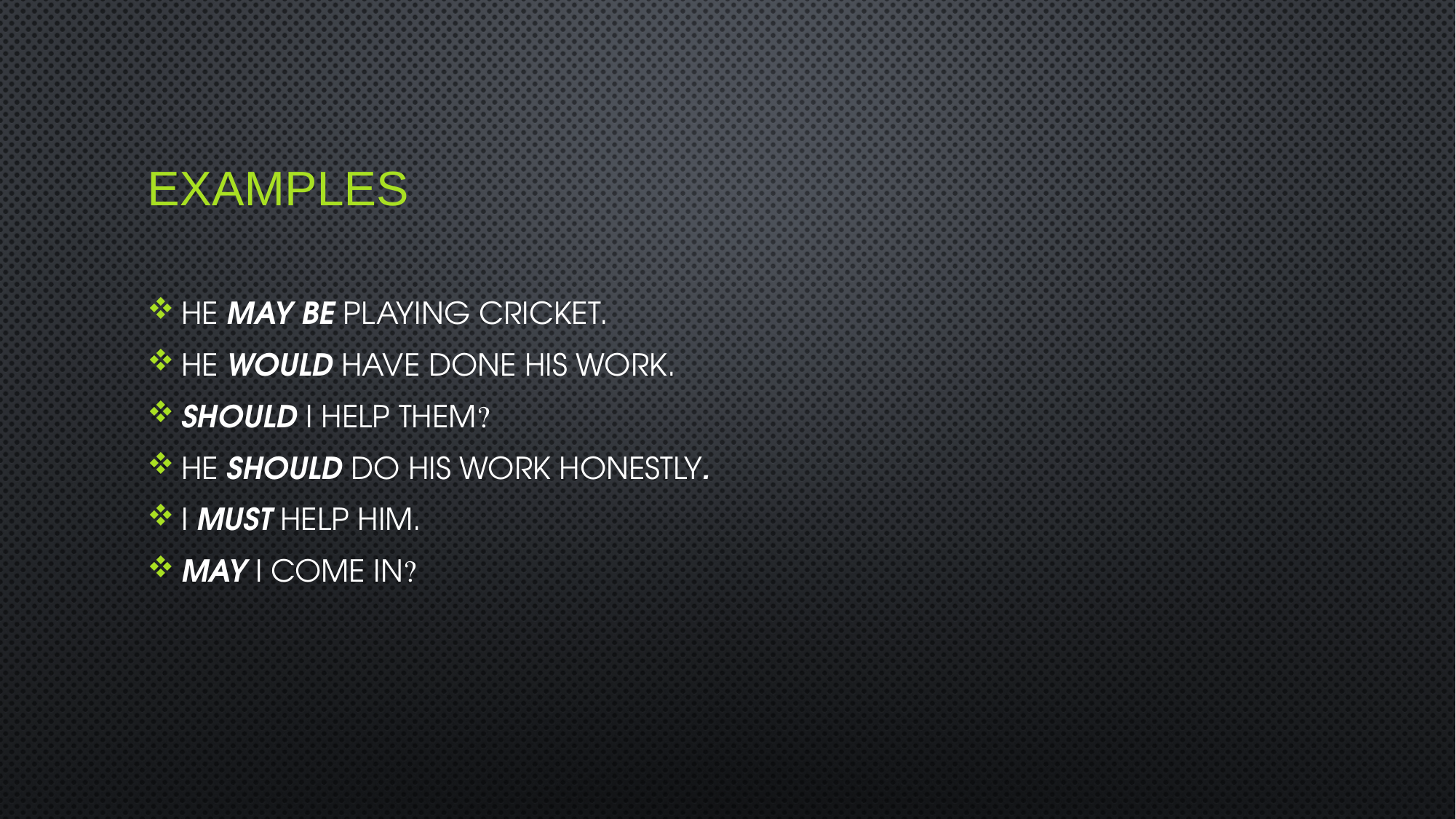

# Examples
He may be playing cricket.
He WOULD have done his work.
SHOULD I help them?
He SHOULD do his work honestly.
I MUST help him.
MAY I come in?